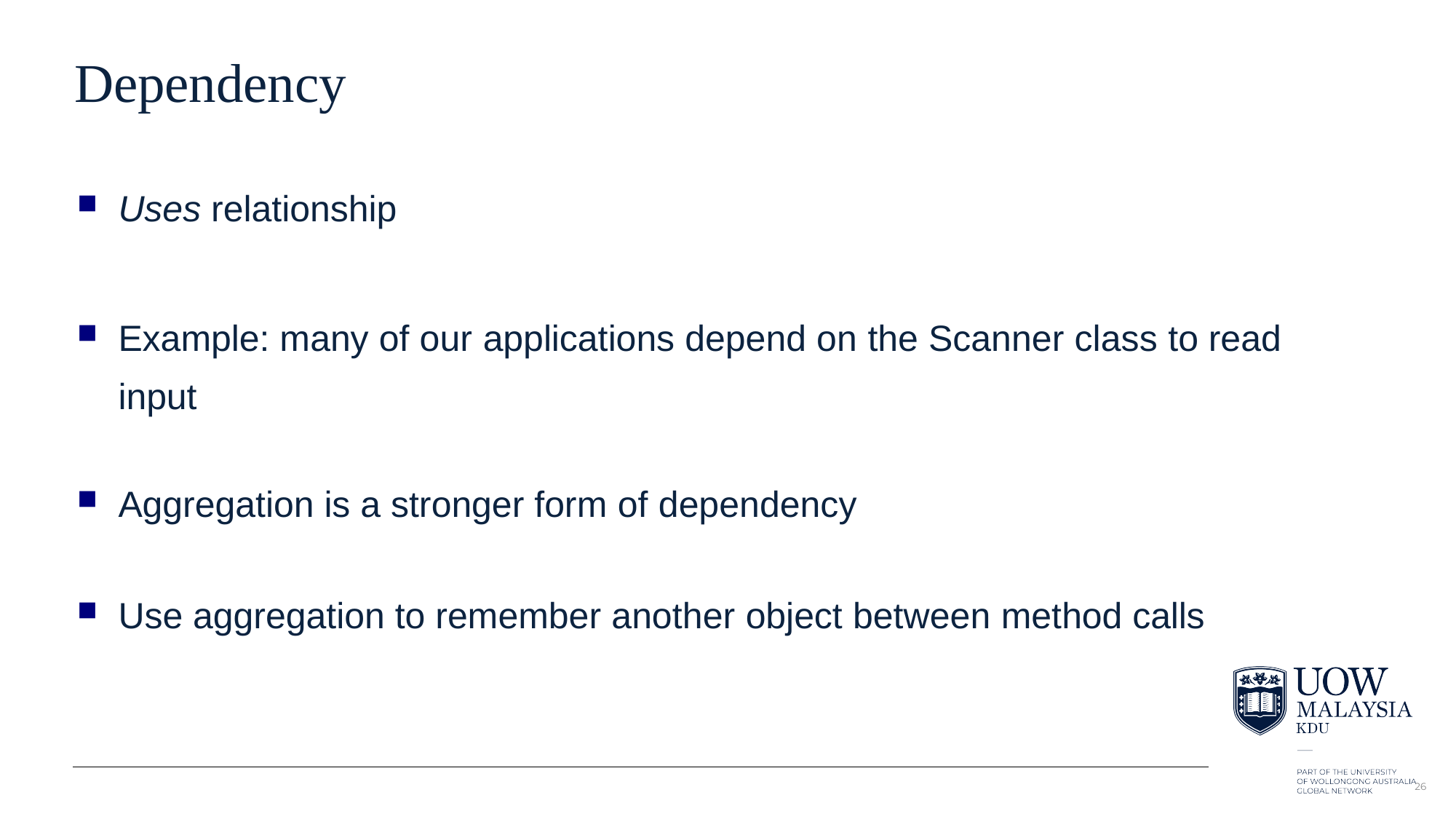

# Dependency
Uses relationship

Example: many of our applications depend on the Scanner class to read input

Aggregation is a stronger form of dependency

Use aggregation to remember another object between method calls

26